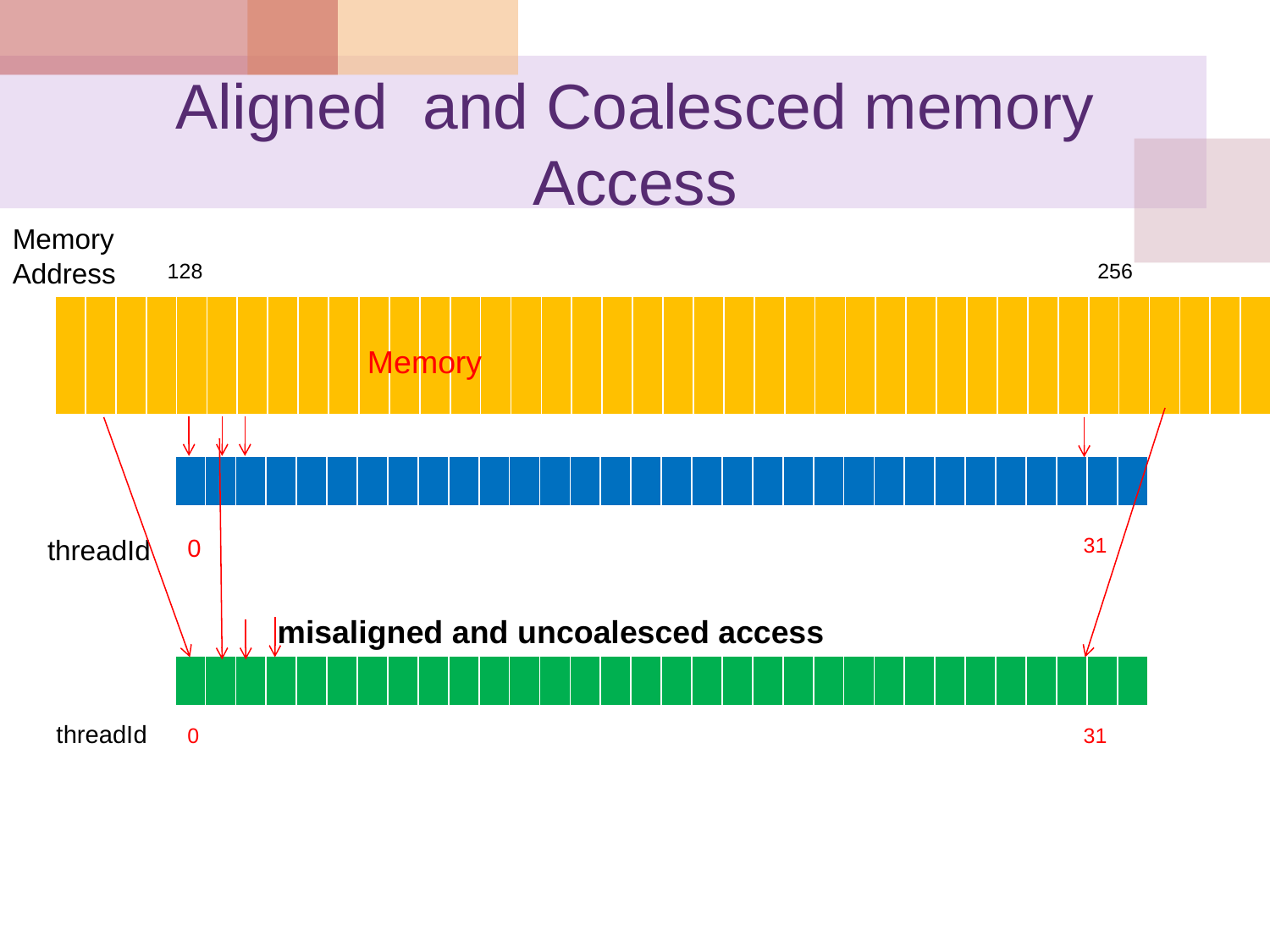

# Aligned  and Coalesced memory Access
Memory Address
128
256
|  |  |  |  |  |  |  |  |  |  |  |  |  |  |  |  |  |  |  |  |  |  |  |  |  |  |  |  |  |  |  |  |  |  |  |  |  |  |  |  |
| --- | --- | --- | --- | --- | --- | --- | --- | --- | --- | --- | --- | --- | --- | --- | --- | --- | --- | --- | --- | --- | --- | --- | --- | --- | --- | --- | --- | --- | --- | --- | --- | --- | --- | --- | --- | --- | --- | --- | --- |
Memory
|  |  |  |  |  |  |  |  |  |  |  |  |  |  |  |  |  |  |  |  |  |  |  |  |  |  |  |  |  |  |  |  |
| --- | --- | --- | --- | --- | --- | --- | --- | --- | --- | --- | --- | --- | --- | --- | --- | --- | --- | --- | --- | --- | --- | --- | --- | --- | --- | --- | --- | --- | --- | --- | --- |
threadId
0
31
misaligned and uncoalesced access
|  |  |  |  |  |  |  |  |  |  |  |  |  |  |  |  |  |  |  |  |  |  |  |  |  |  |  |  |  |  |  |  |
| --- | --- | --- | --- | --- | --- | --- | --- | --- | --- | --- | --- | --- | --- | --- | --- | --- | --- | --- | --- | --- | --- | --- | --- | --- | --- | --- | --- | --- | --- | --- | --- |
 threadId
0
31